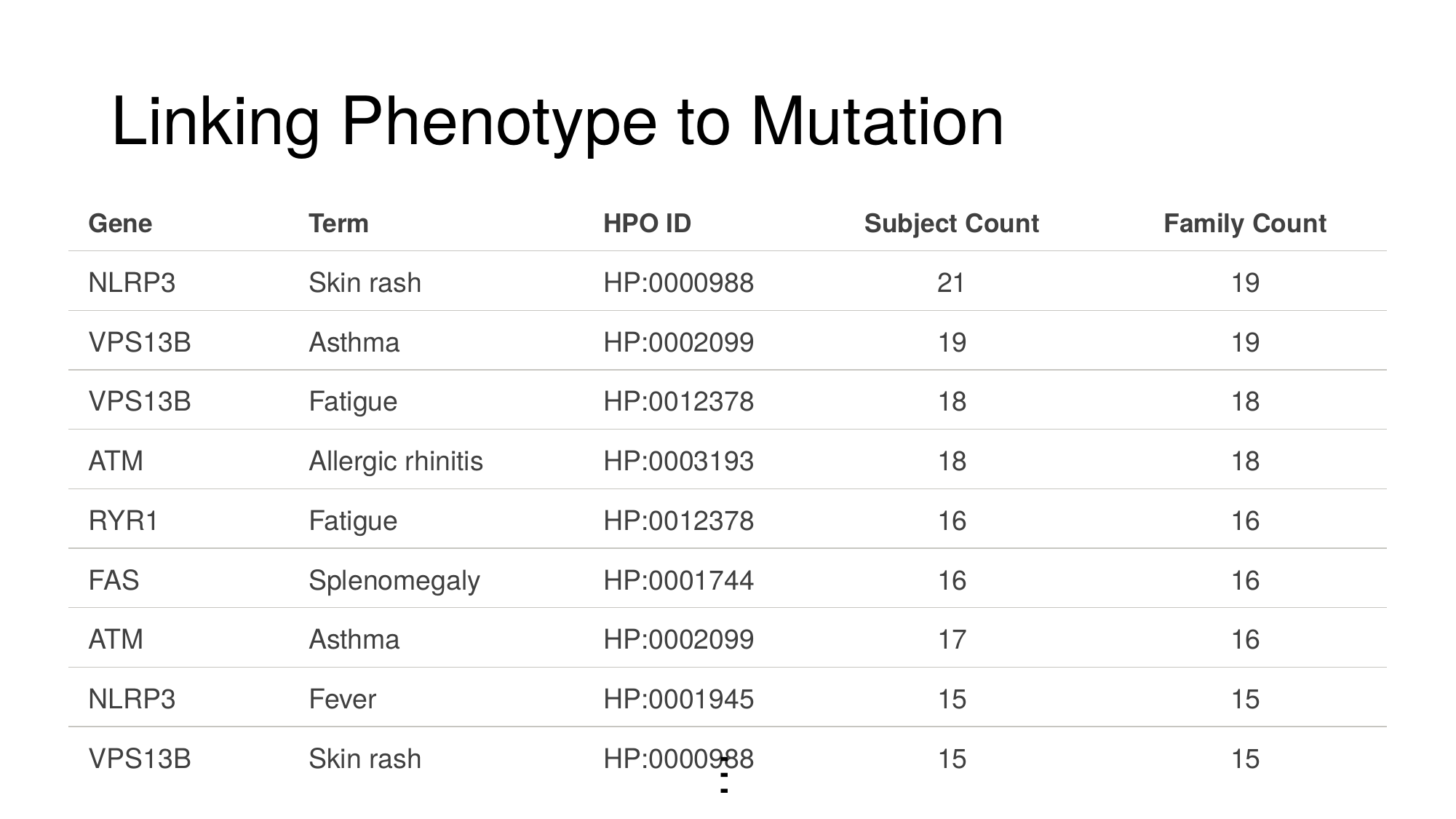

# Linking Phenotype to Mutation
| Gene | Term | HPO ID | Subject Count | Family Count |
| --- | --- | --- | --- | --- |
| NLRP3 | Skin rash | HP:0000988 | 21 | 19 |
| VPS13B | Asthma | HP:0002099 | 19 | 19 |
| VPS13B | Fatigue | HP:0012378 | 18 | 18 |
| ATM | Allergic rhinitis | HP:0003193 | 18 | 18 |
| RYR1 | Fatigue | HP:0012378 | 16 | 16 |
| FAS | Splenomegaly | HP:0001744 | 16 | 16 |
| ATM | Asthma | HP:0002099 | 17 | 16 |
| NLRP3 | Fever | HP:0001945 | 15 | 15 |
| VPS13B | Skin rash | HP:0000988 | 15 | 15 |
…